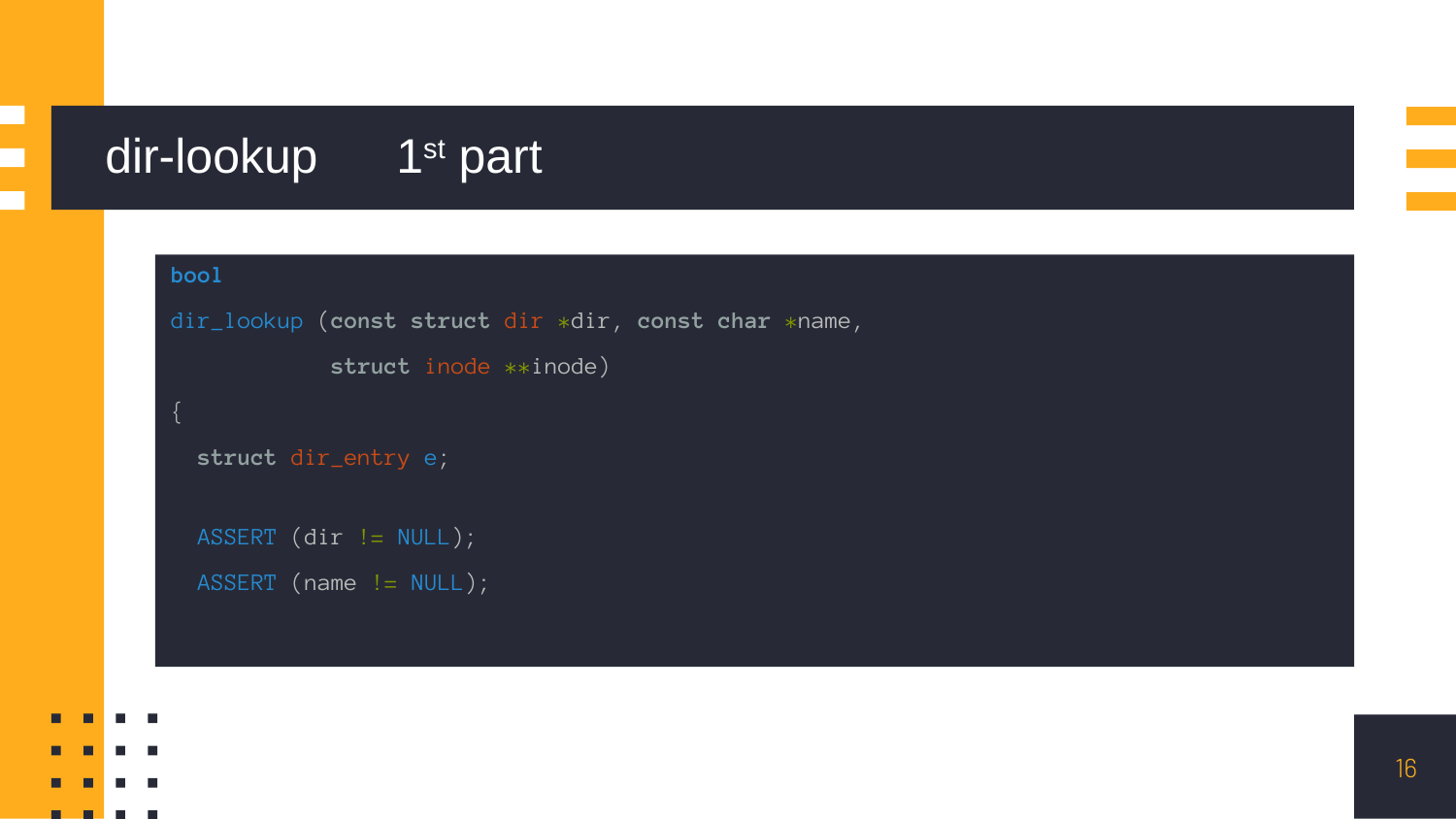

# dir-lookup	1st part
bool
dir_lookup (const struct dir *dir, const char *name,
            struct inode **inode)
{
  struct dir_entry e;
  ASSERT (dir != NULL);
  ASSERT (name != NULL);
16